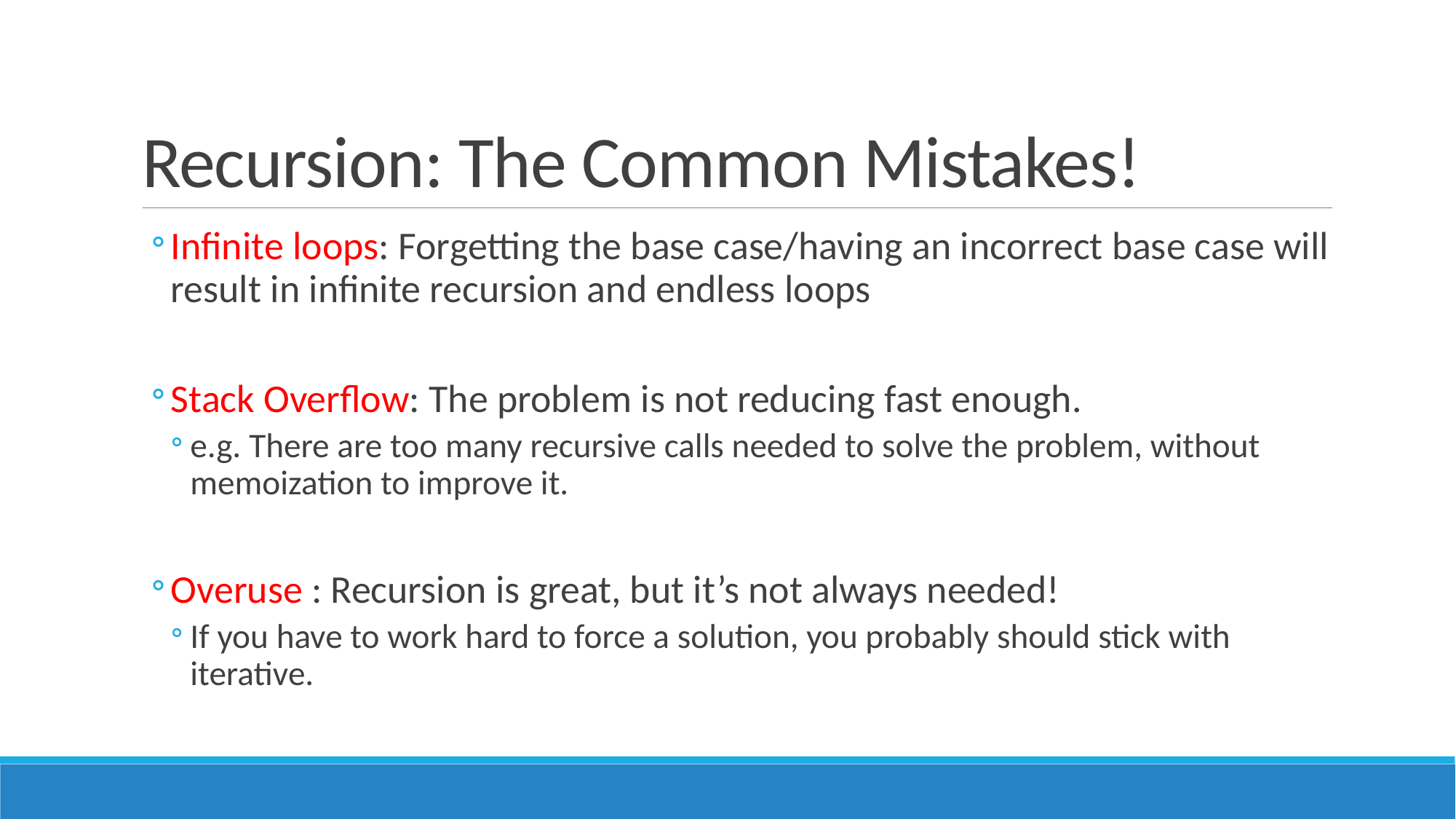

# Recursion: The Common Mistakes!
Infinite loops: Forgetting the base case/having an incorrect base case will result in infinite recursion and endless loops

Stack Overflow: The problem is not reducing fast enough.
e.g. There are too many recursive calls needed to solve the problem, without memoization to improve it.

Overuse : Recursion is great, but it’s not always needed!
If you have to work hard to force a solution, you probably should stick with iterative.